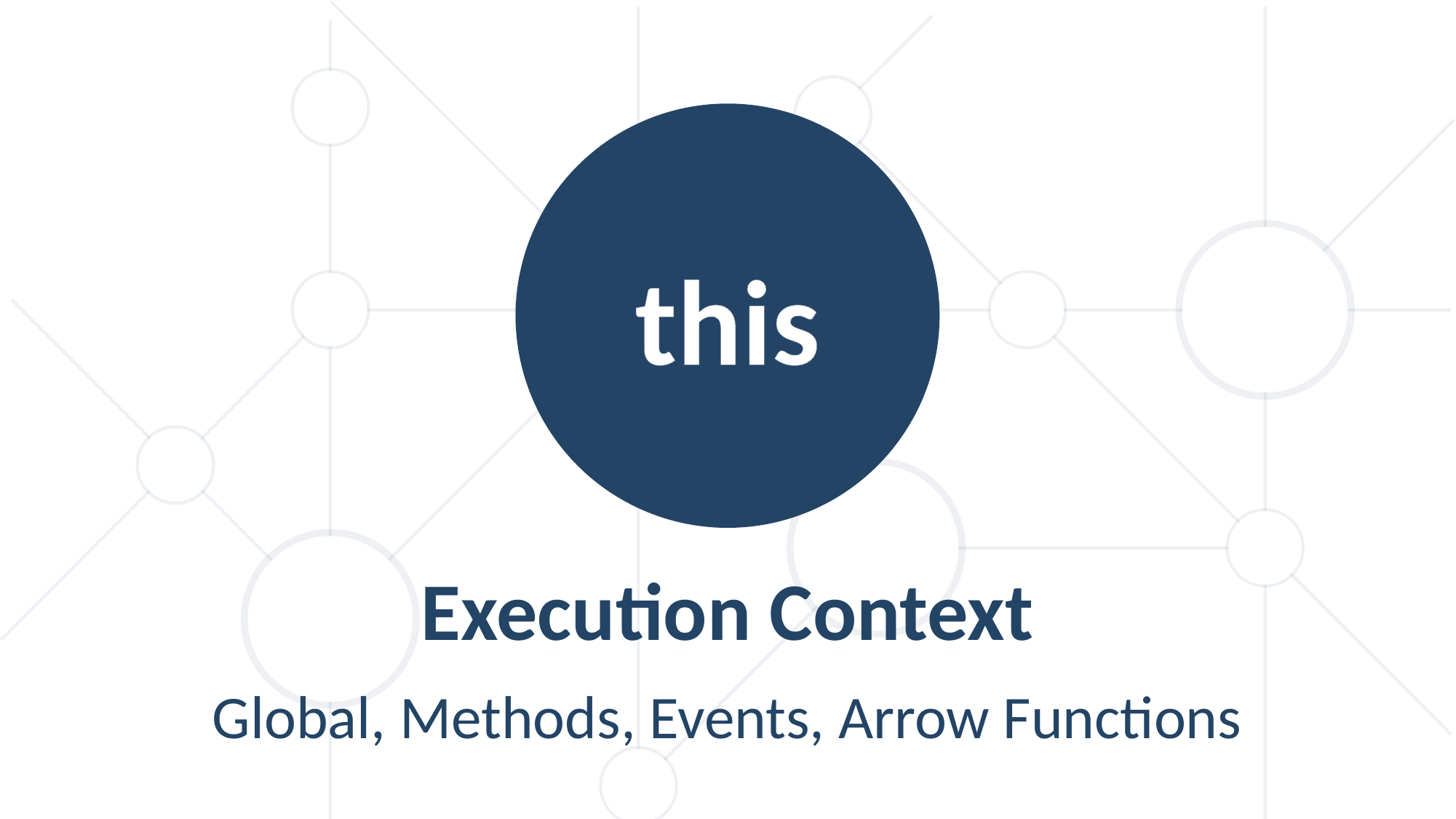

this
Execution Context
Global, Methods, Events, Arrow Functions